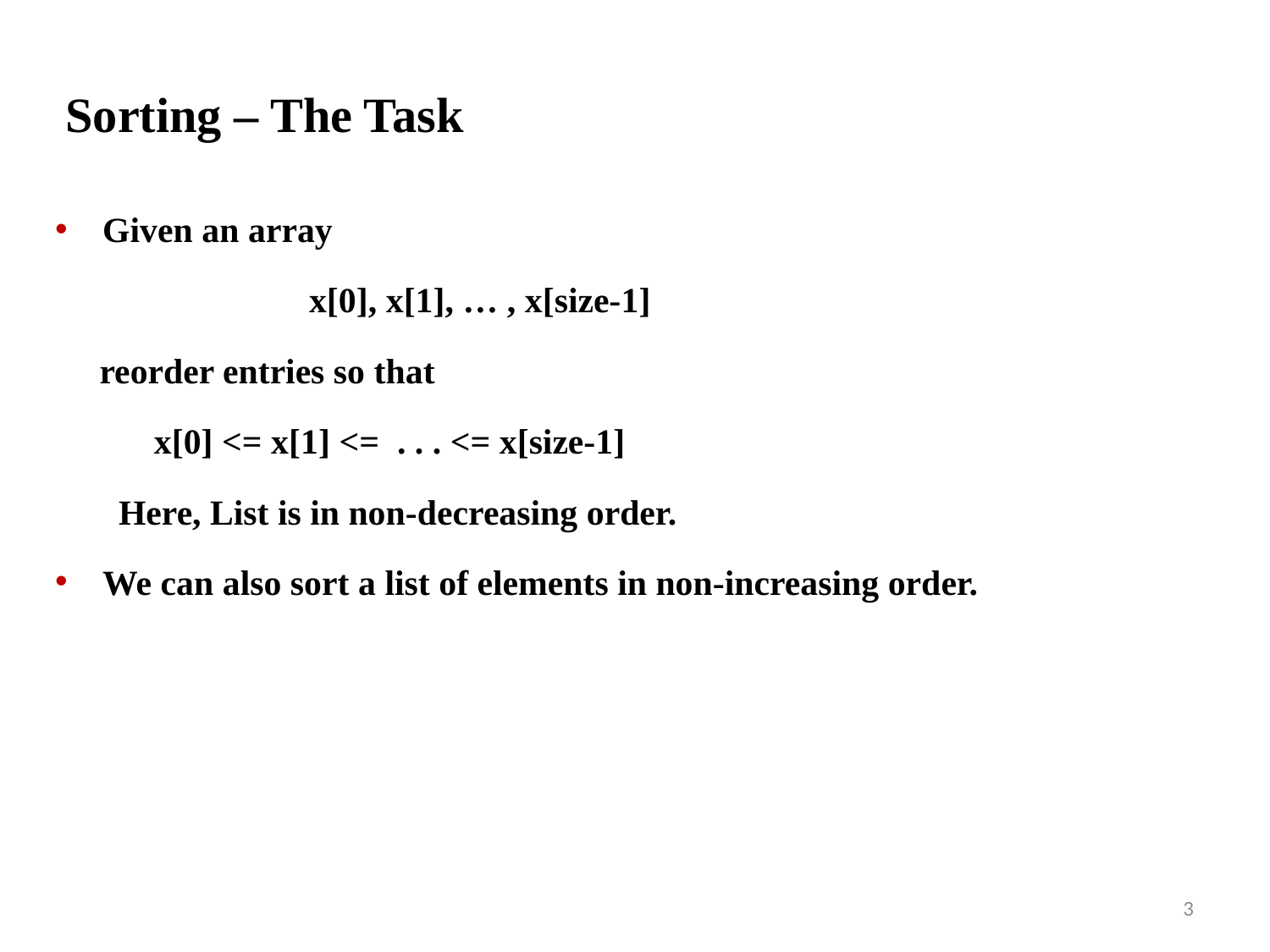

# Sorting – The Task
Given an array
		x[0], x[1], … , x[size-1]
     reorder entries so that
    x[0] <= x[1] <=  . . . <= x[size-1]
Here, List is in non-decreasing order.
We can also sort a list of elements in non-increasing order.
3